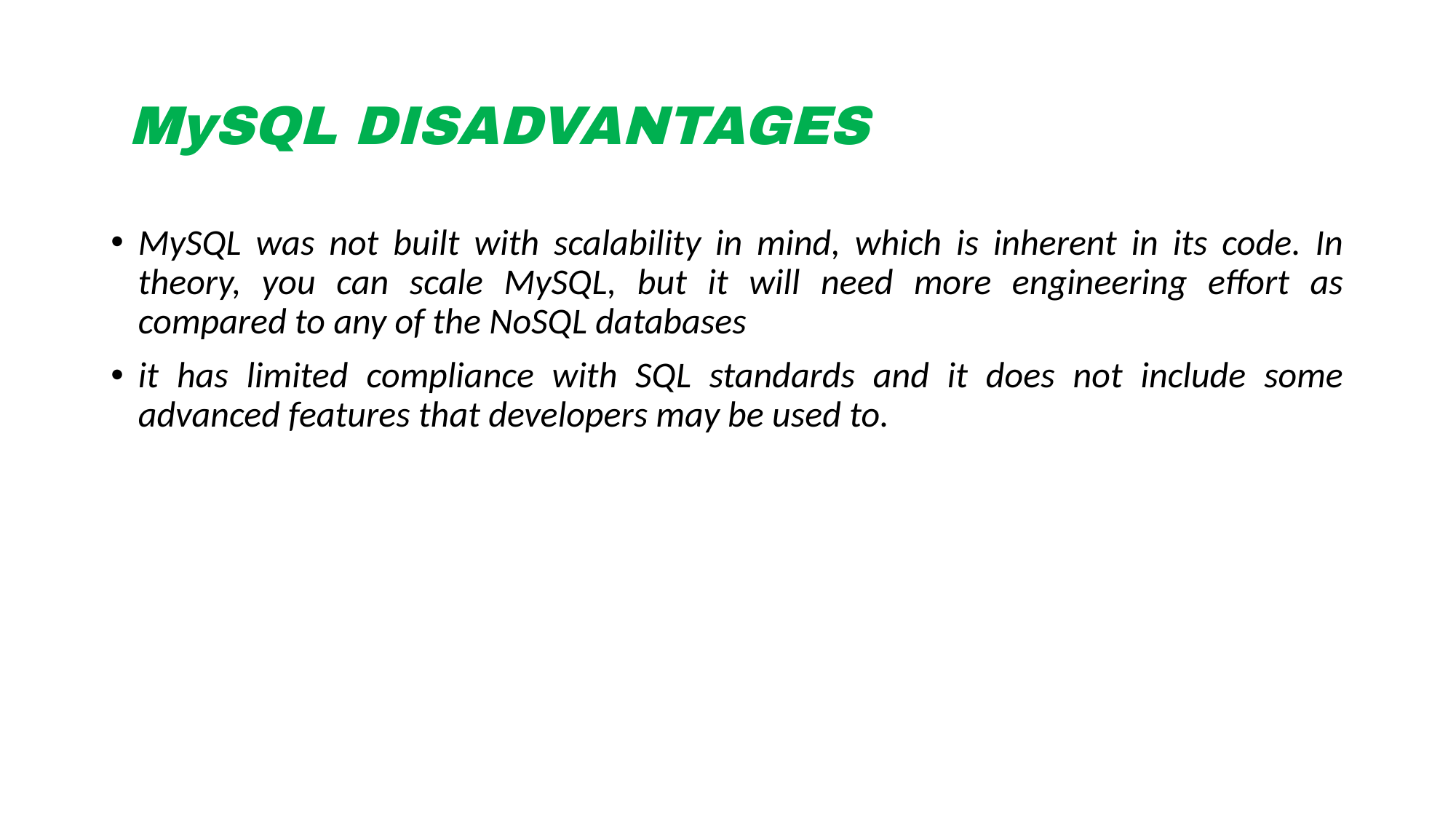

# MySQL DISADVANTAGES
MySQL was not built with scalability in mind, which is inherent in its code. In theory, you can scale MySQL, but it will need more engineering effort as compared to any of the NoSQL databases
it has limited compliance with SQL standards and it does not include some advanced features that developers may be used to.